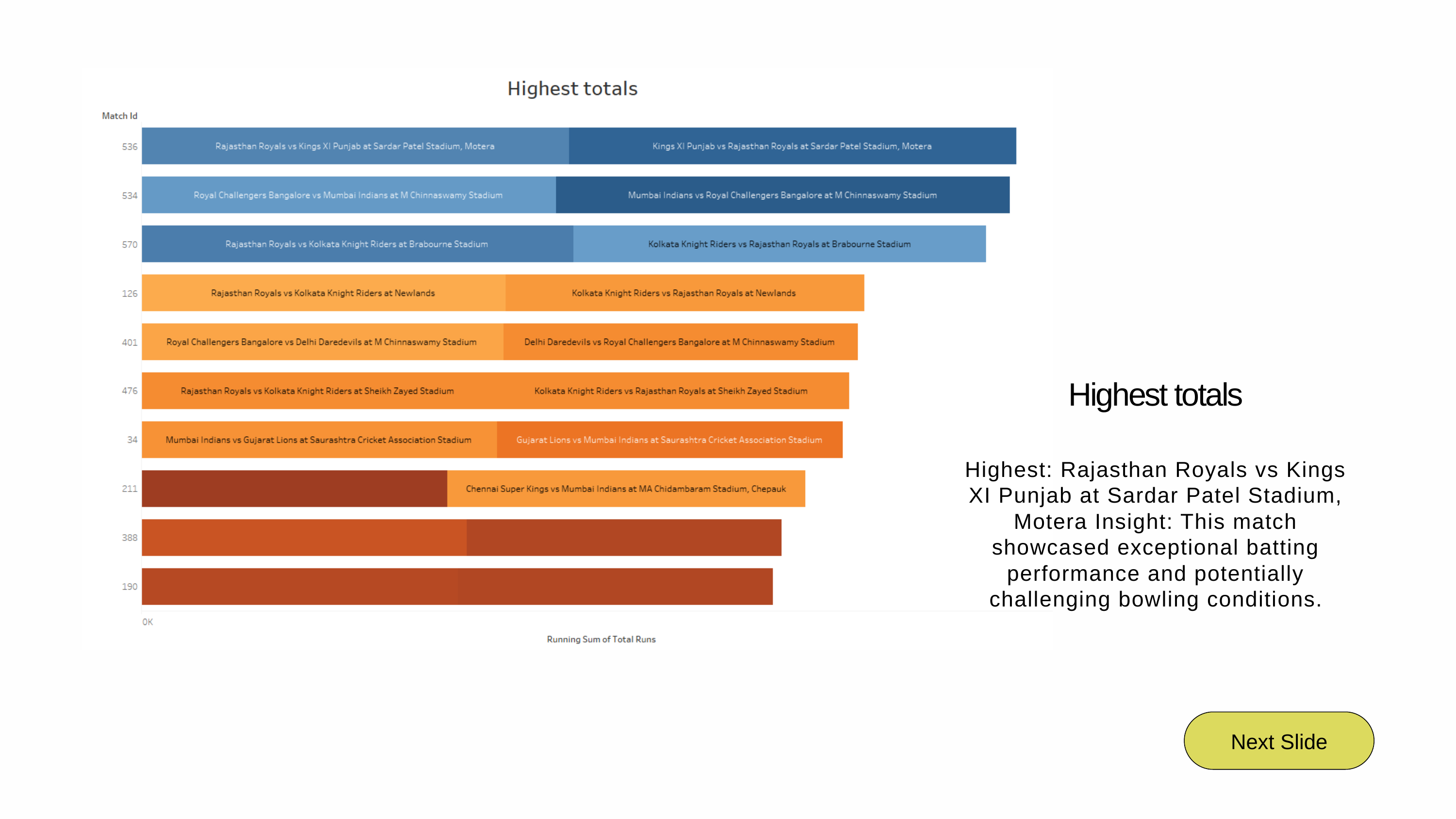

Highest totals
Highest: Rajasthan Royals vs Kings XI Punjab at Sardar Patel Stadium, Motera Insight: This match showcased exceptional batting performance and potentially challenging bowling conditions.

Next Slide